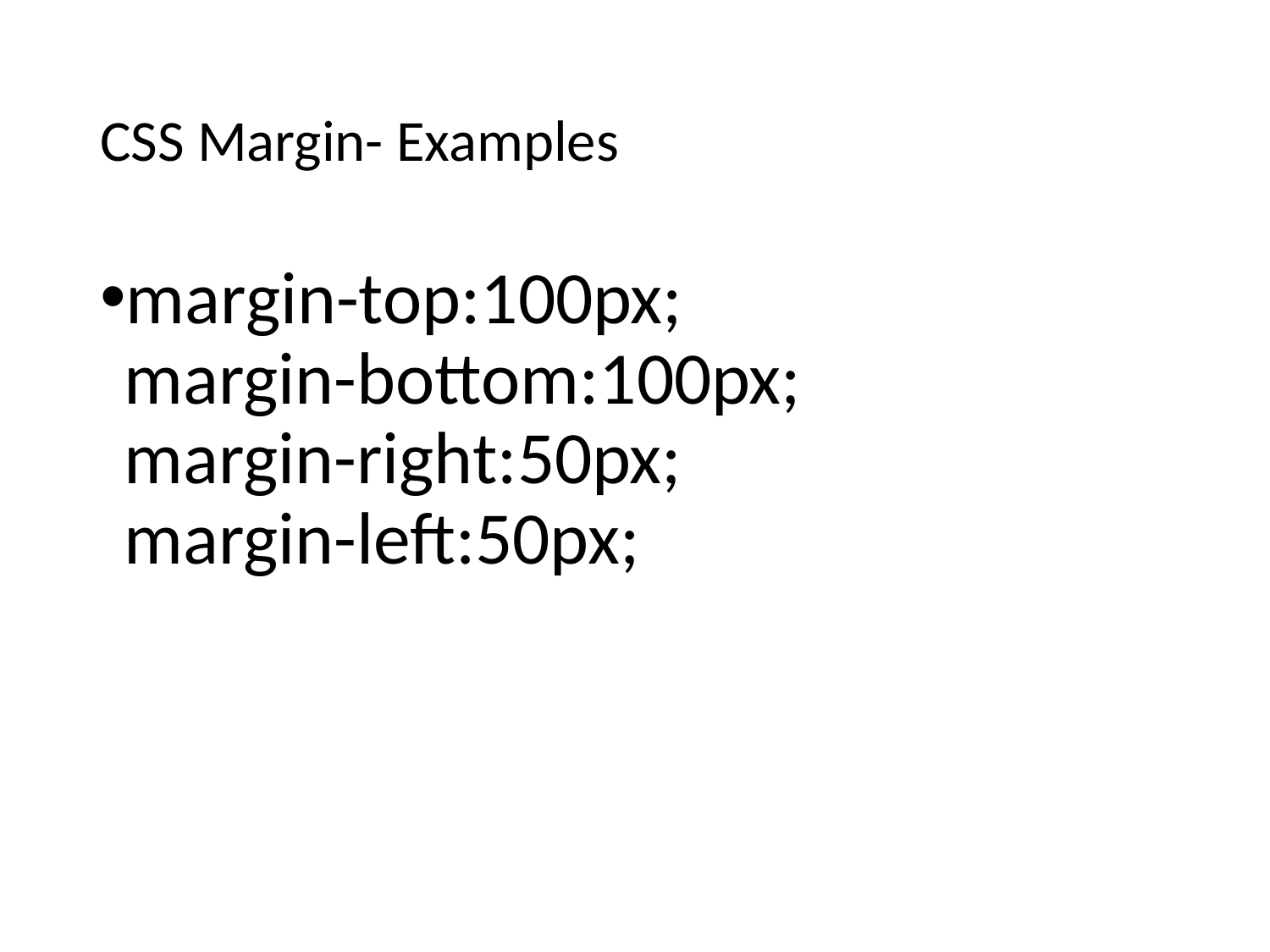

# CSS Margin- Examples
margin-top:100px;
margin-bottom:100px;
margin-right:50px;
margin-left:50px;